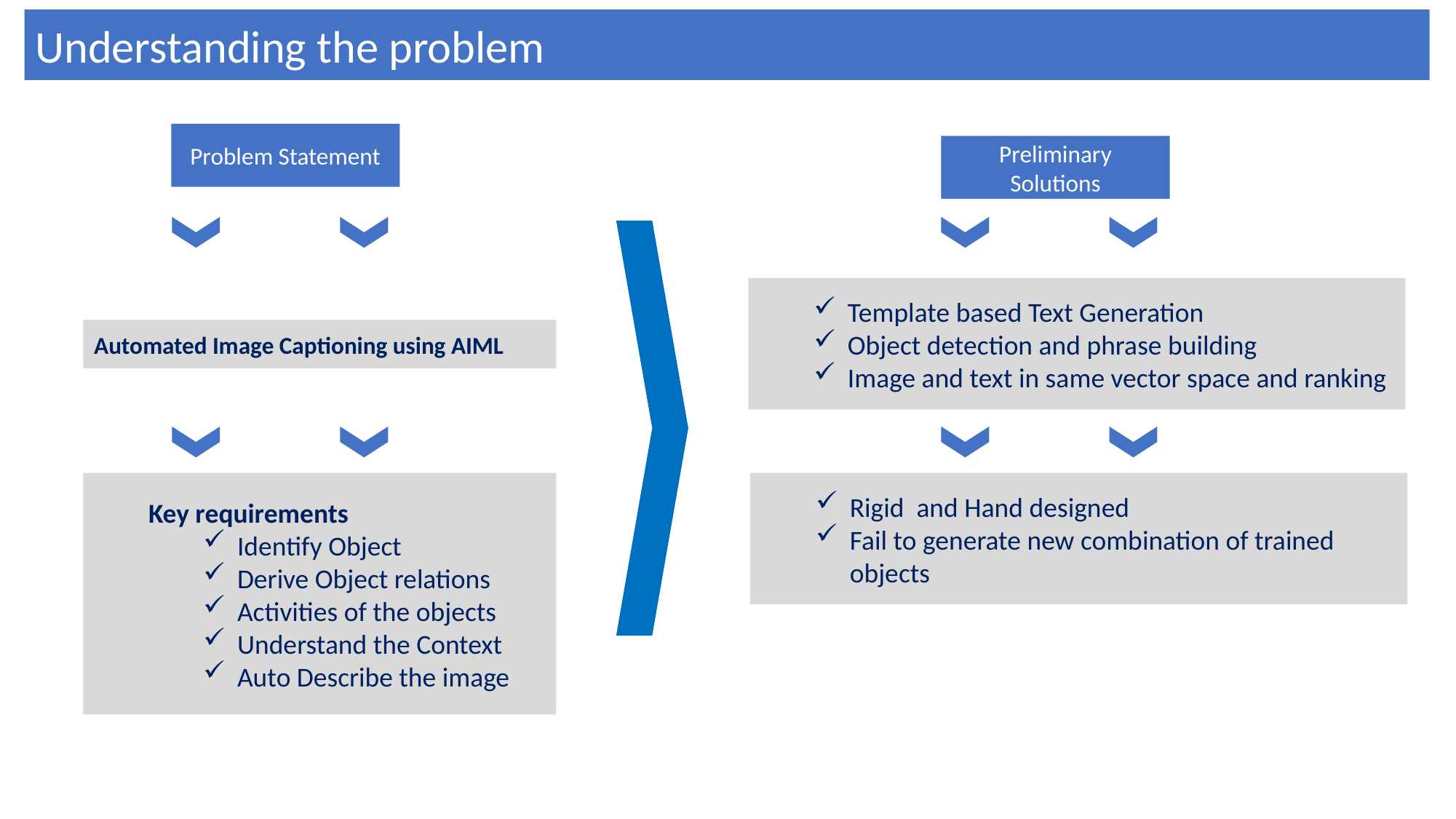

Understanding the problem
Problem Statement
Preliminary Solutions

Template based Text Generation
Object detection and phrase building
Image and text in same vector space and ranking
Automated Image Captioning using AIML

Key requirements
Identify Object
Derive Object relations
Activities of the objects
Understand the Context
Auto Describe the image
Rigid  and Hand designed
Fail to generate new combination of trained objects